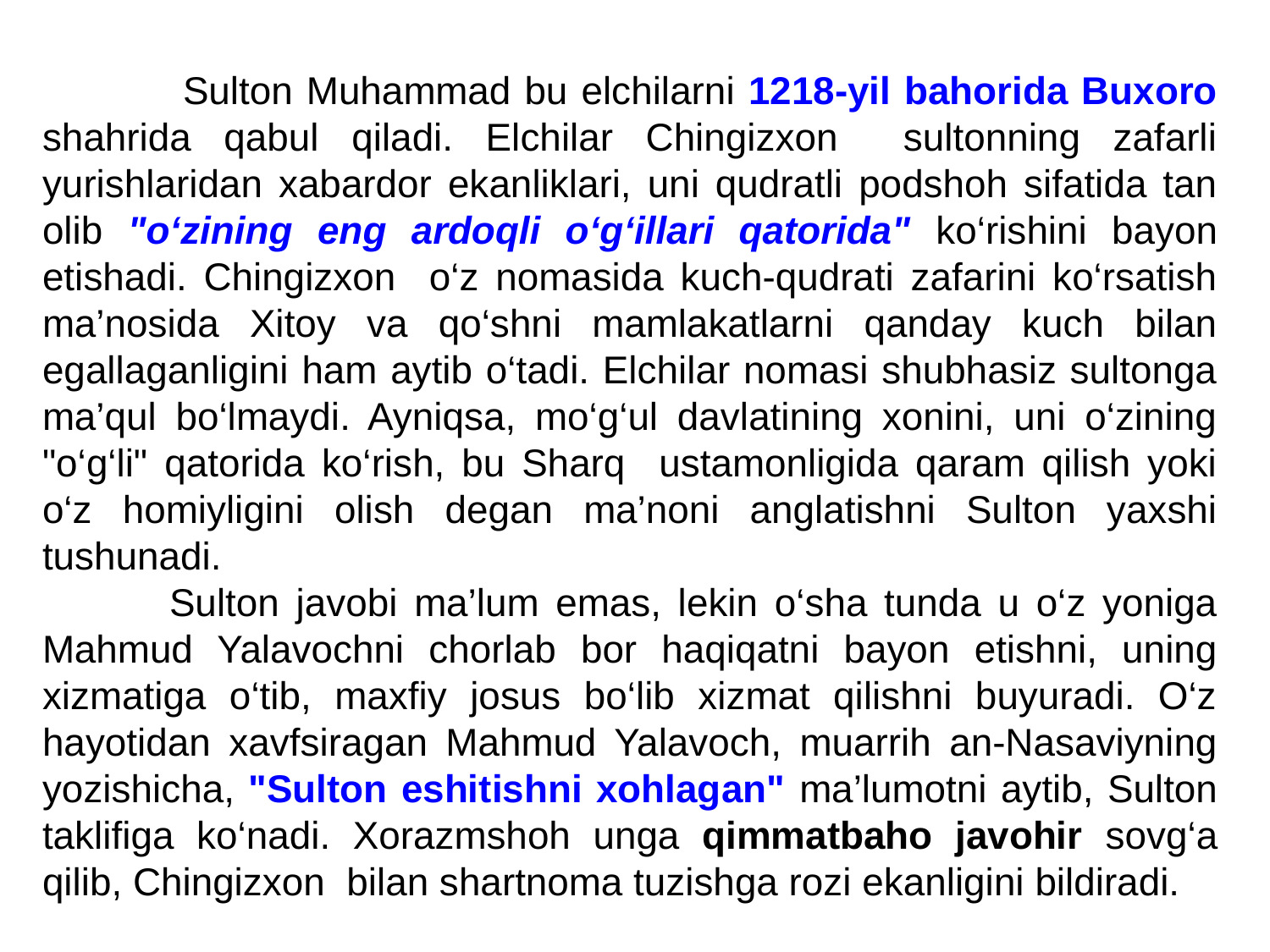

Sulton Muhammad bu elchilarni 1218-yil bahorida Buxoro shahrida qabul qiladi. Elchilar Chingizxon  sultonning zafarli yurishlaridan xabardor ekanliklari, uni qudratli podshoh sifatida tan olib "o‘zining eng ardoqli o‘g‘illari qatorida" ko‘rishini bayon etishadi. Chingizxon  o‘z nomasida kuch-qudrati zafarini ko‘rsatish ma’nosida Xitoy va qo‘shni mamlakatlarni qanday kuch bilan egallaganligini ham aytib o‘tadi. Elchilar nomasi shubhasiz sultonga ma’qul bo‘lmaydi. Ayniqsa, mo‘g‘ul davlatining xonini, uni o‘zining "o‘g‘li" qatorida ko‘rish, bu Sharq  ustamonligida qaram qilish yoki o‘z homiyligini olish degan ma’noni anglatishni Sulton yaxshi tushunadi.
	Sulton javobi ma’lum emas, lekin o‘sha tunda u o‘z yoniga Mahmud Yalavochni chorlab bor haqiqatni bayon etishni, uning xizmatiga o‘tib, maxfiy josus bo‘lib xizmat qilishni buyuradi. O‘z hayotidan xavfsiragan Mahmud Yalavoch, muarrih an-Nasaviyning yozishicha, "Sulton eshitishni xohlagan" ma’lumotni aytib, Sulton taklifiga ko‘nadi. Xorazmshoh unga qimmatbaho javohir sovg‘a qilib, Chingizxon  bilan shartnoma tuzishga rozi ekanligini bildiradi.